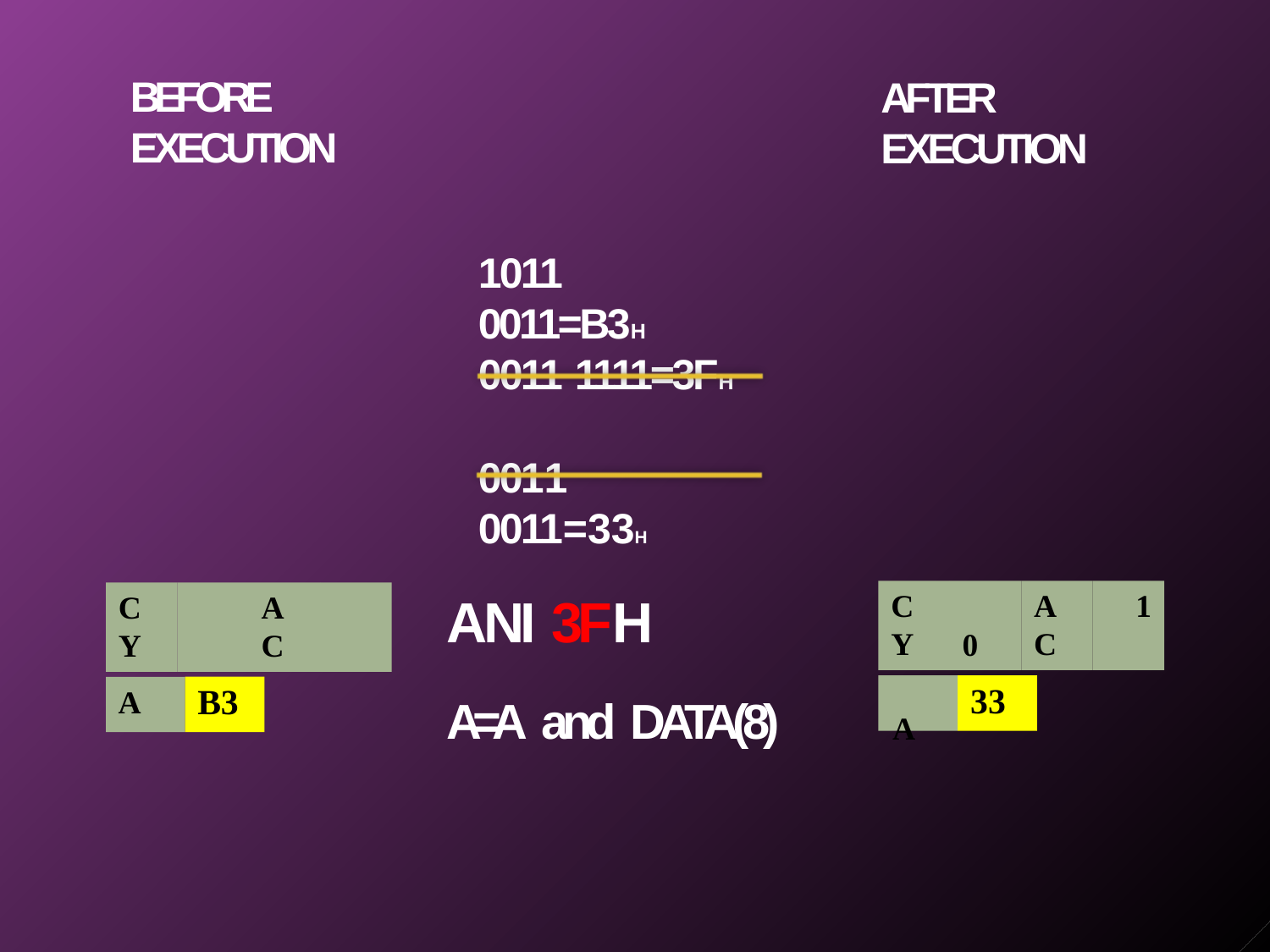

# BEFORE EXECUTION
AFTER EXECUTION
1011 0011=B3H
0011 1111=3FH

0011 0011=33H

CY
AC
1
ANI 3FH
A=A and DATA(8)	A
CY
AC
0

33

B3
A